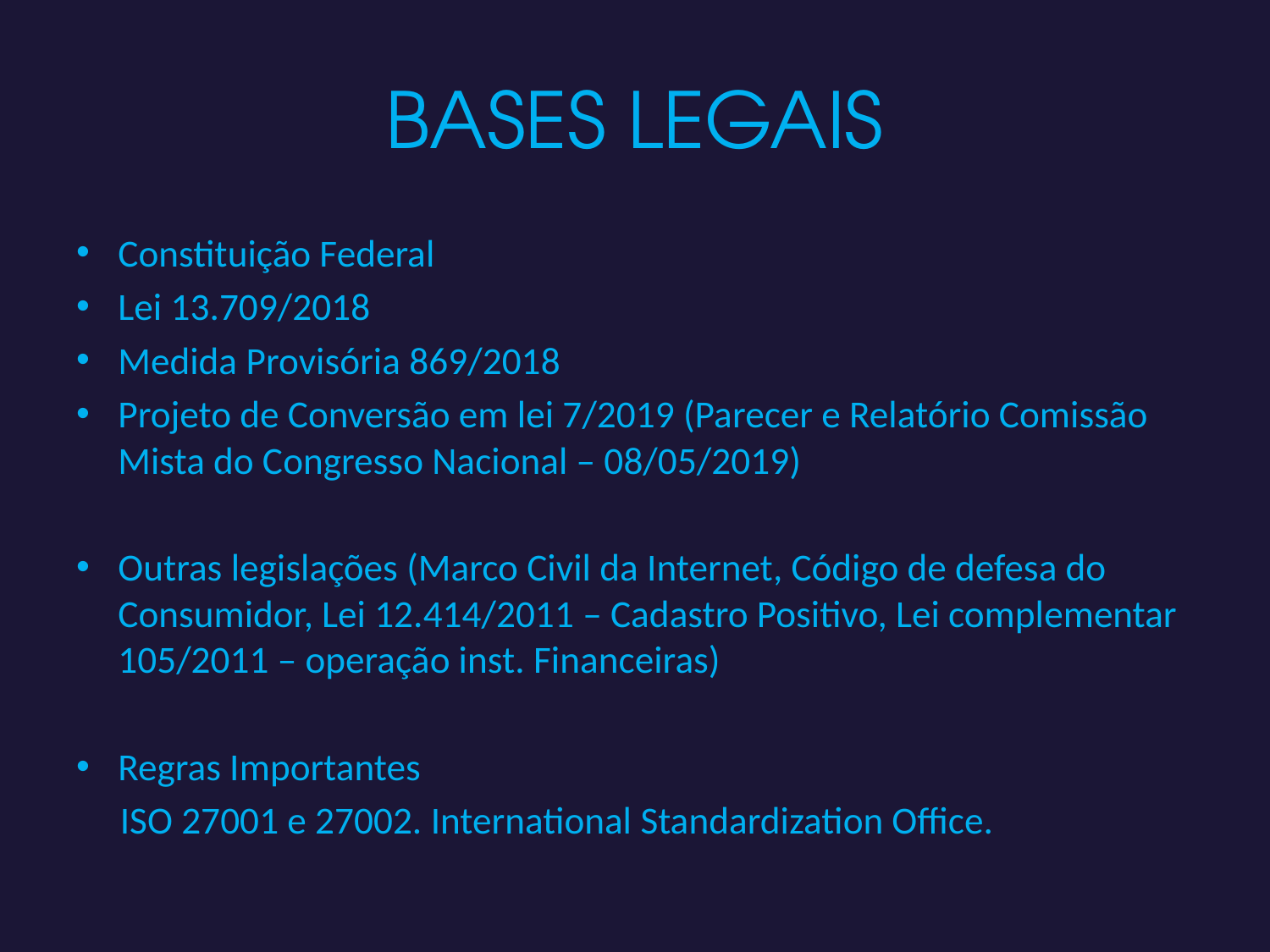

# BASES LEGAIS
Constituição Federal
Lei 13.709/2018
Medida Provisória 869/2018
Projeto de Conversão em lei 7/2019 (Parecer e Relatório Comissão Mista do Congresso Nacional – 08/05/2019)

Outras legislações (Marco Civil da Internet, Código de defesa do Consumidor, Lei 12.414/2011 – Cadastro Positivo, Lei complementar 105/2011 – operação inst. Financeiras)

Regras Importantes
ISO 27001 e 27002. International Standardization Office.